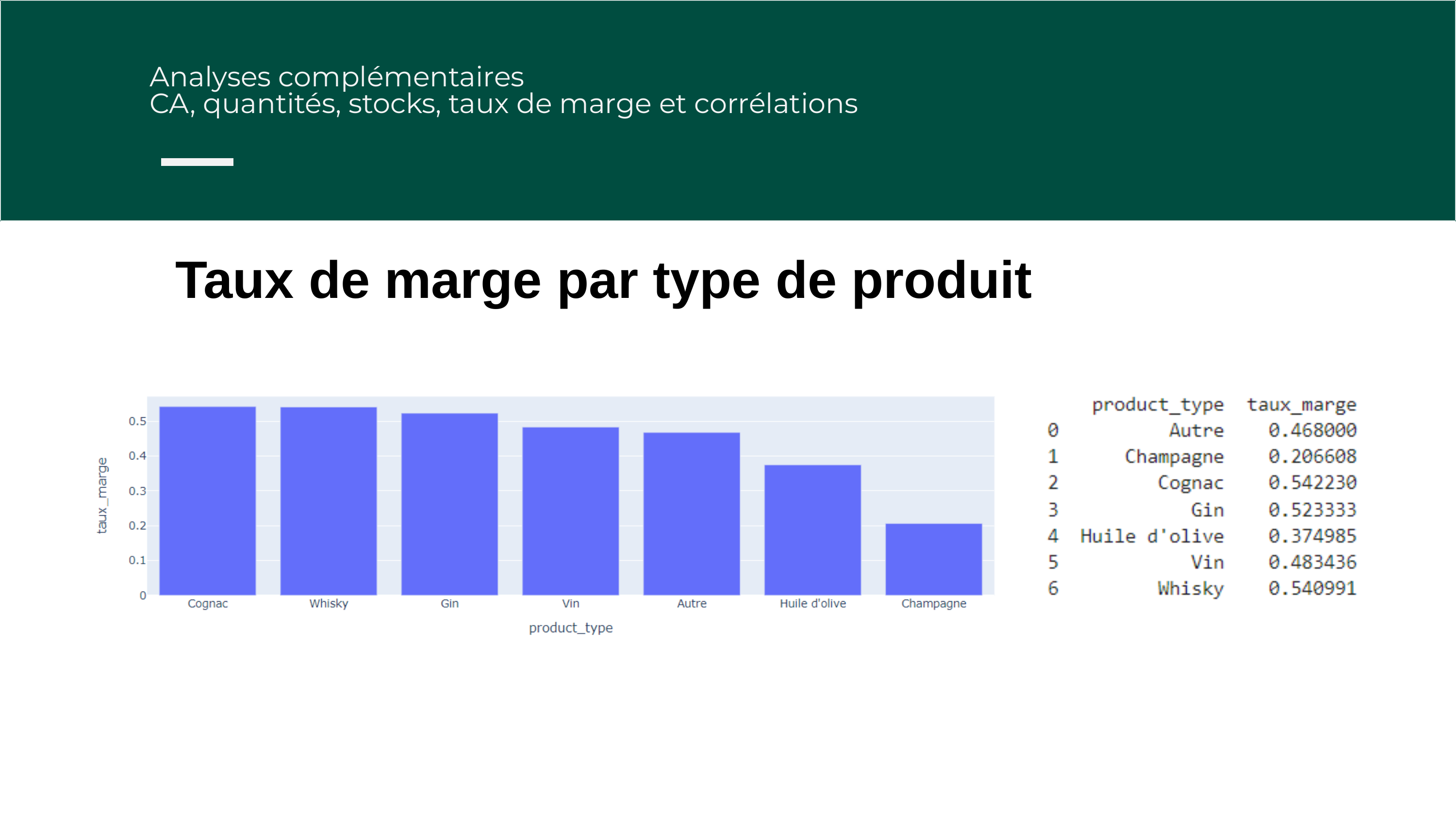

Analyses complémentaires
CA, quantités, stocks, taux de marge et corrélations

Taux de marge par type de produit